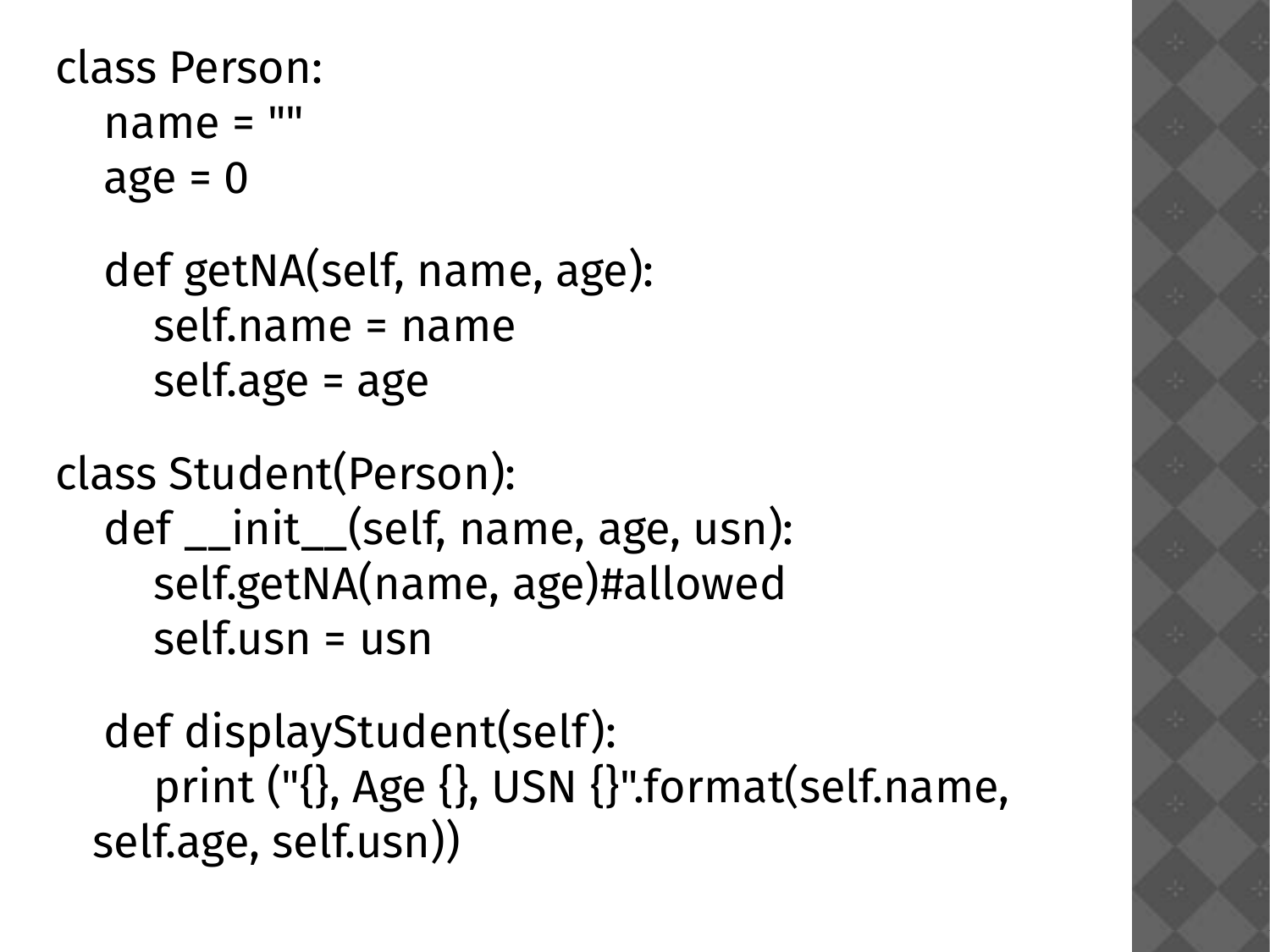

class Person:
    name = ""
    age = 0

    def getNA(self, name, age):
        self.name = name
        self.age = age

class Student(Person):
    def __init__(self, name, age, usn):
        self.getNA(name, age)	#allowed
        self.usn = usn

    def displayStudent(self):
        print ("{}, Age {}, USN {}".format(self.name, self.age, self.usn))